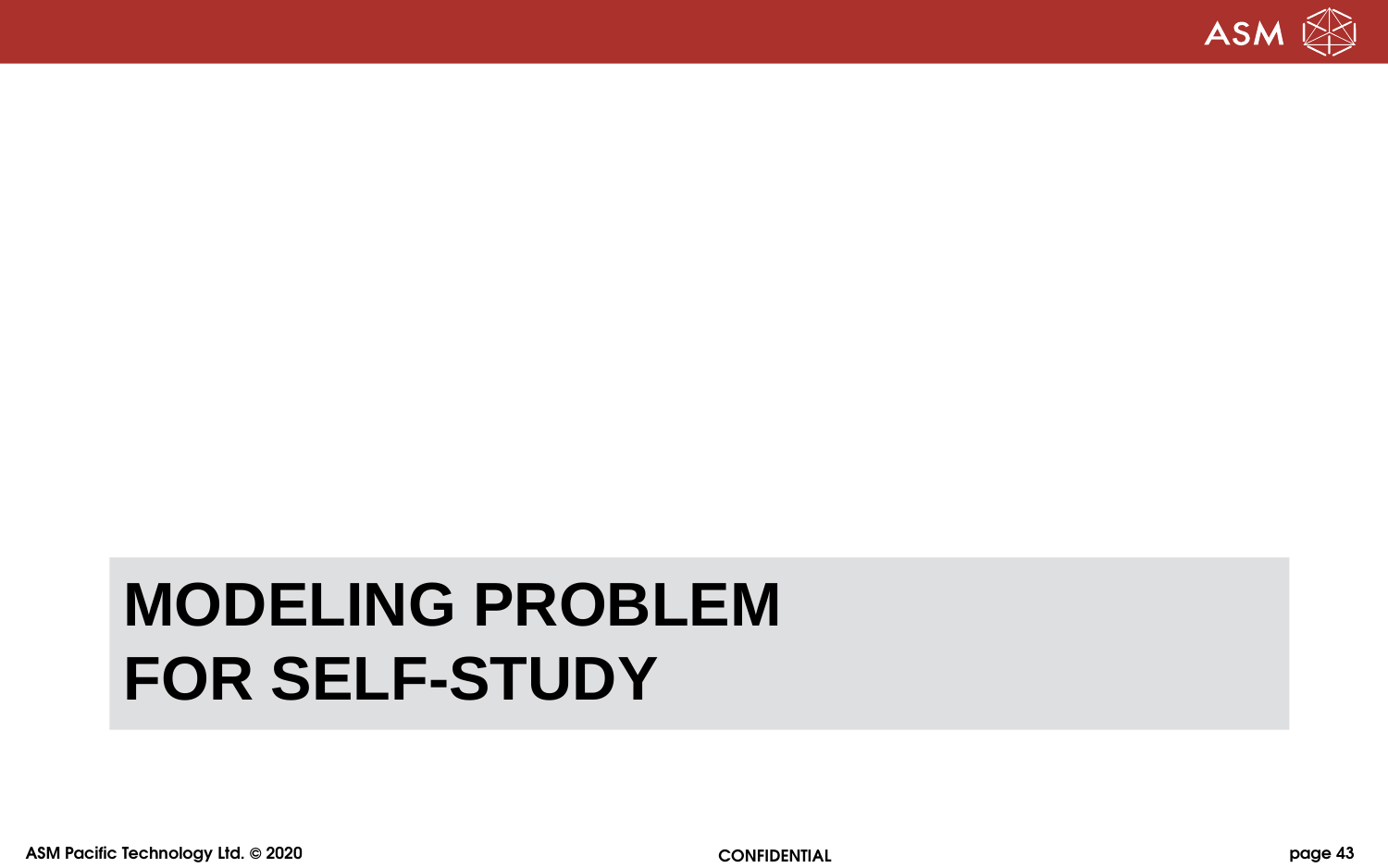

# Modeling problem for self-study
ASM Pacific Technology Ltd. © 2020
CONFIDENTIAL